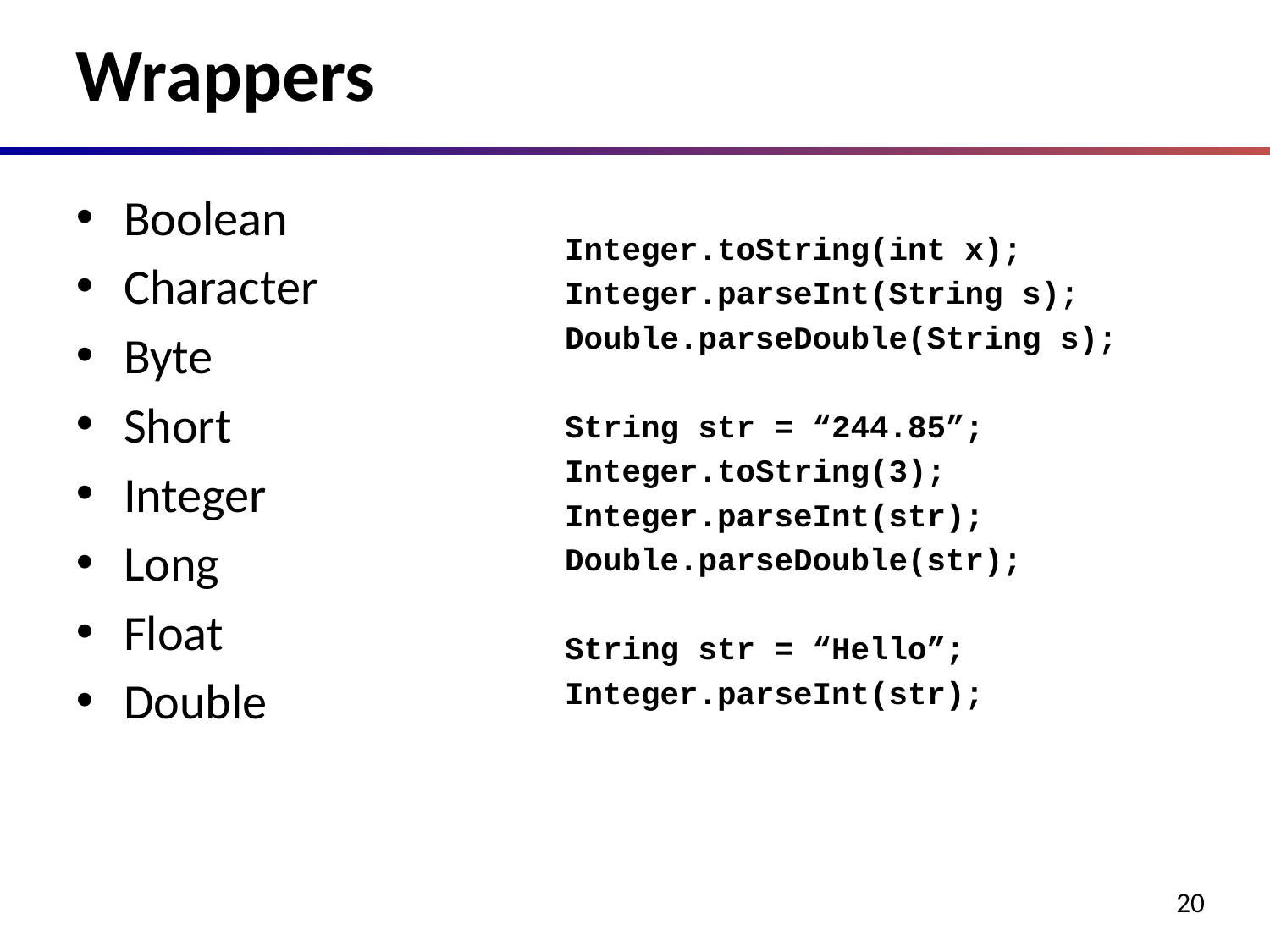

# Wrappers
Boolean
Character
Byte
Short
Integer
Long
Float
Double
Integer.toString(int x);
Integer.parseInt(String s);
Double.parseDouble(String s);

String str = “244.85”;
Integer.toString(3);
Integer.parseInt(str);
Double.parseDouble(str);

String str = “Hello”;
Integer.parseInt(str);